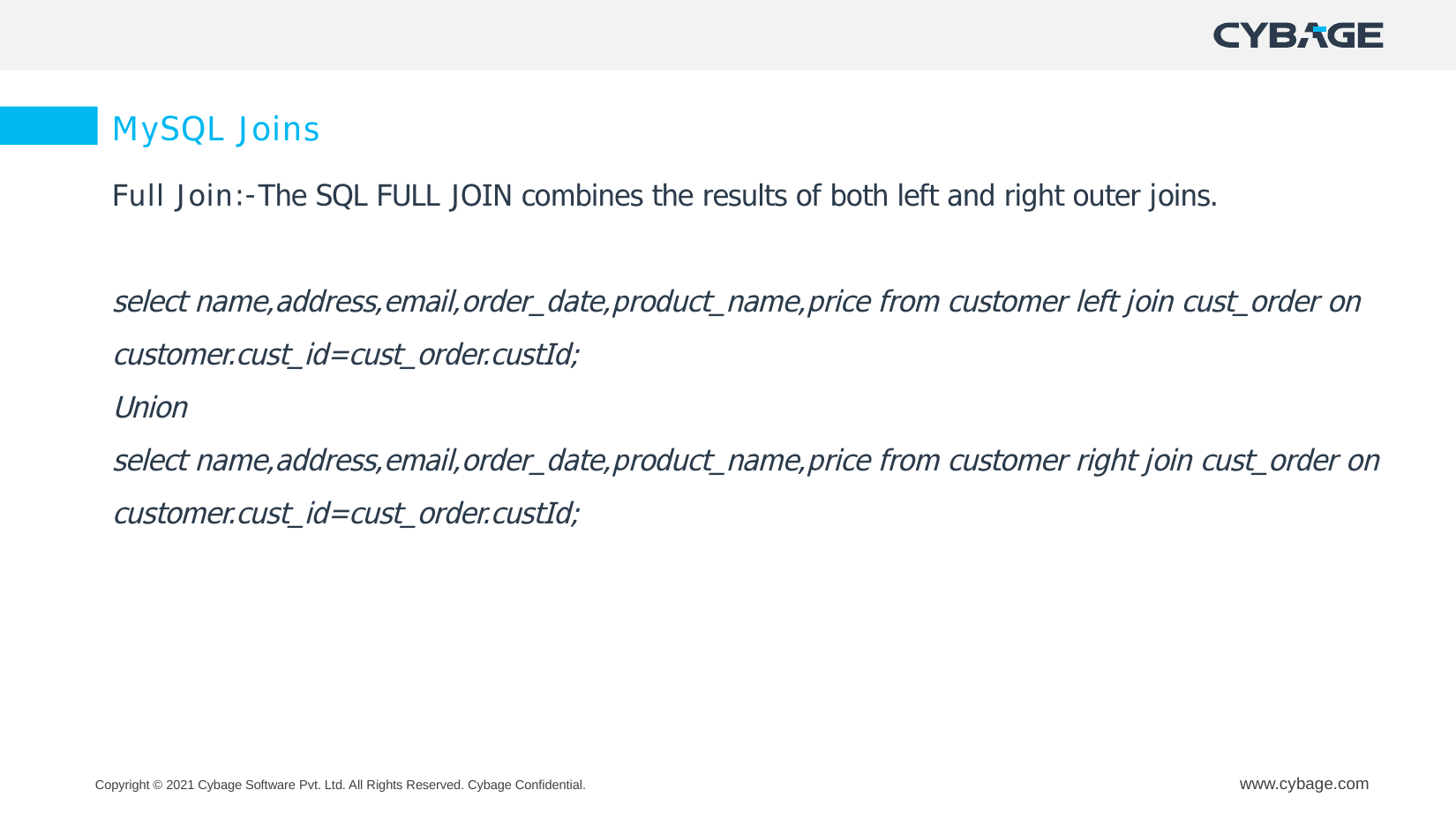

MySQL Joins

Full Join:-The SQL FULL JOIN combines the results of both left and right outer joins.

select name,address,email,order_date,product_name,price from customer left join cust_order on customer.cust_id=cust_order.custId;
Union
select name,address,email,order_date,product_name,price from customer right join cust_order on customer.cust_id=cust_order.custId;